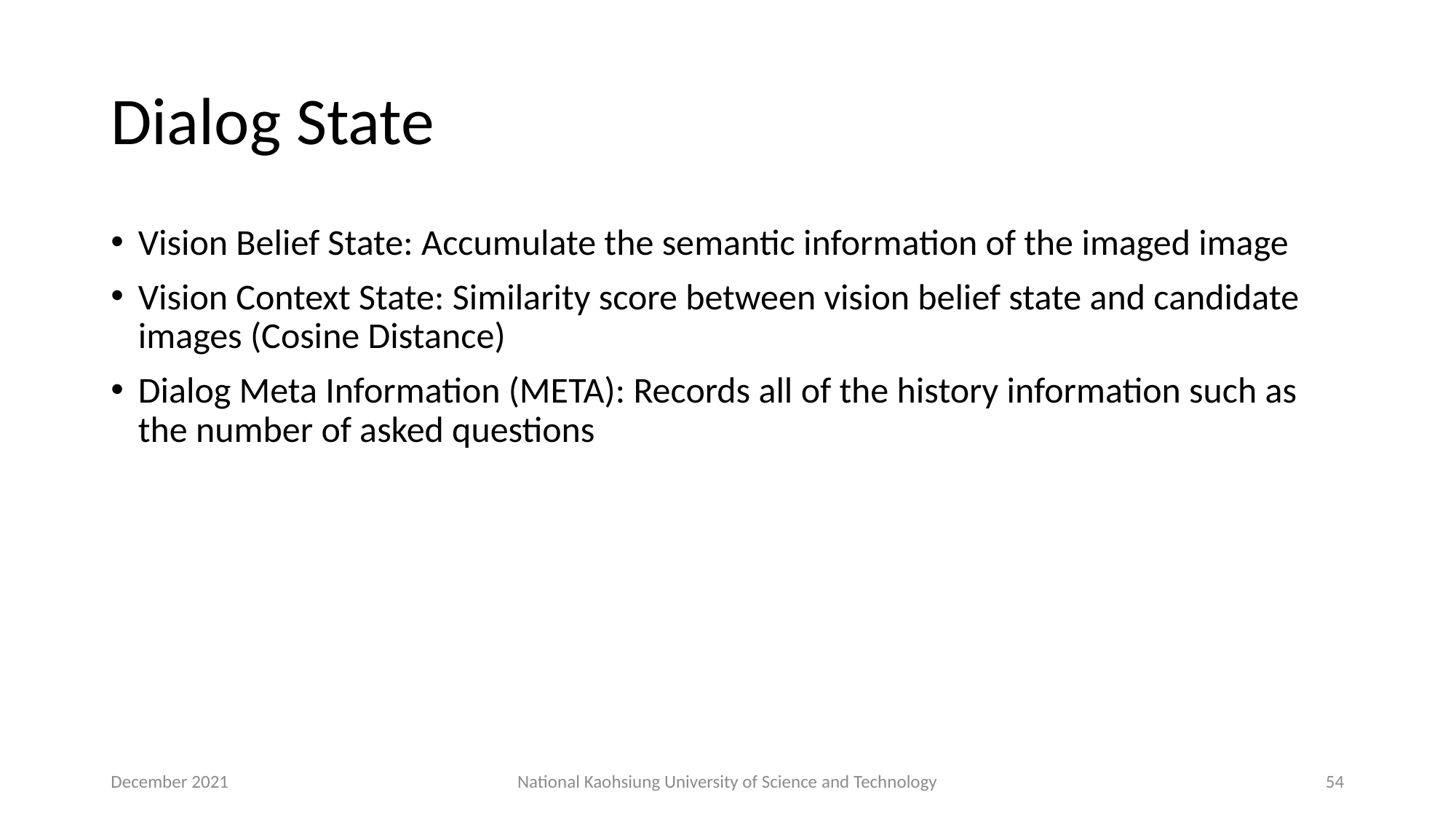

# Dialog State
Vision Belief State: Accumulate the semantic information of the imaged image
Vision Context State: Similarity score between vision belief state and candidate images (Cosine Distance)
Dialog Meta Information (META): Records all of the history information such as the number of asked questions

December 2021
National Kaohsiung University of Science and Technology
54